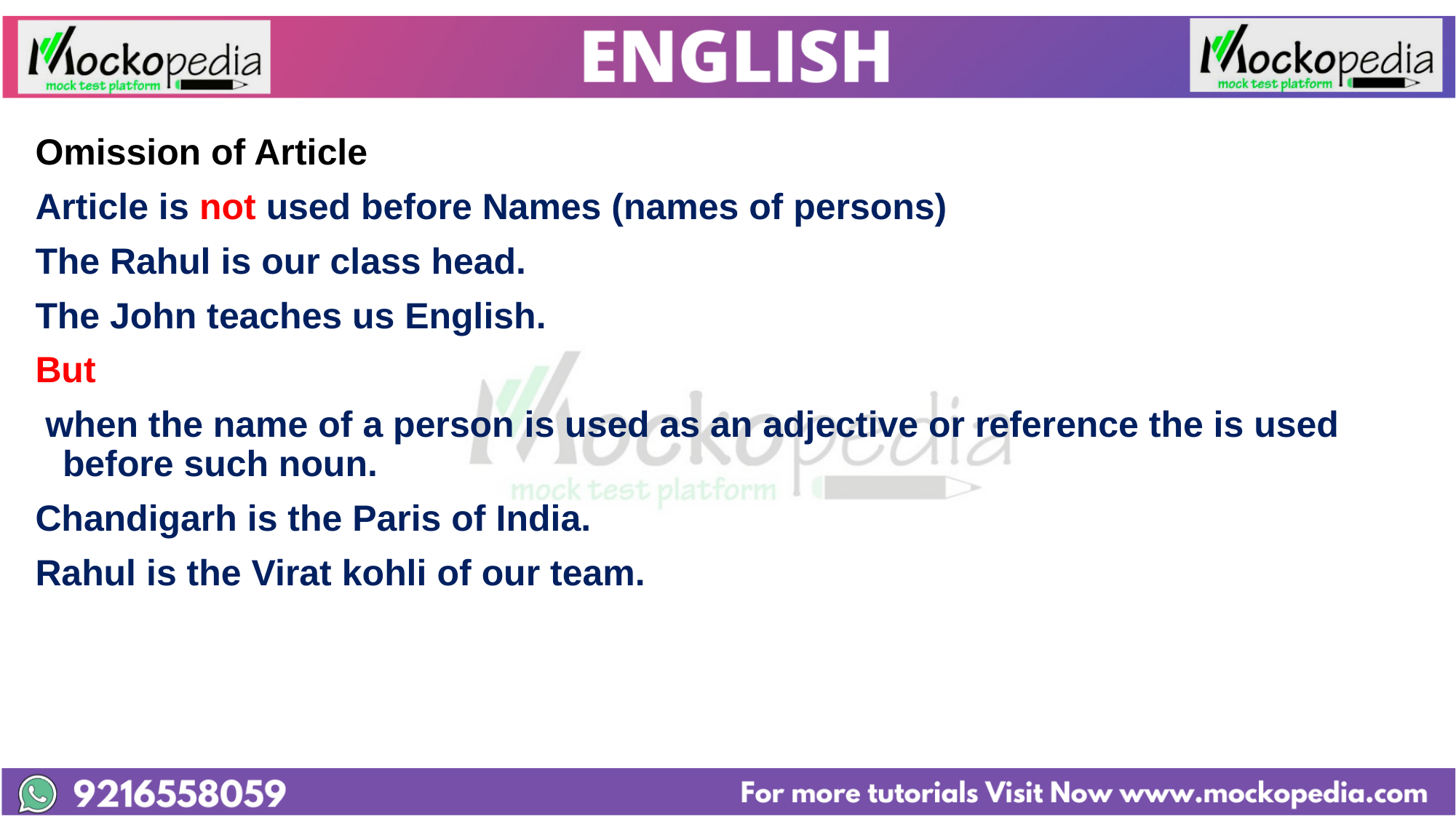

Omission of Article
Article is not used before Names (names of persons)
The Rahul is our class head.
The John teaches us English.
But
 when the name of a person is used as an adjective or reference the is used before such noun.
Chandigarh is the Paris of India.
Rahul is the Virat kohli of our team.